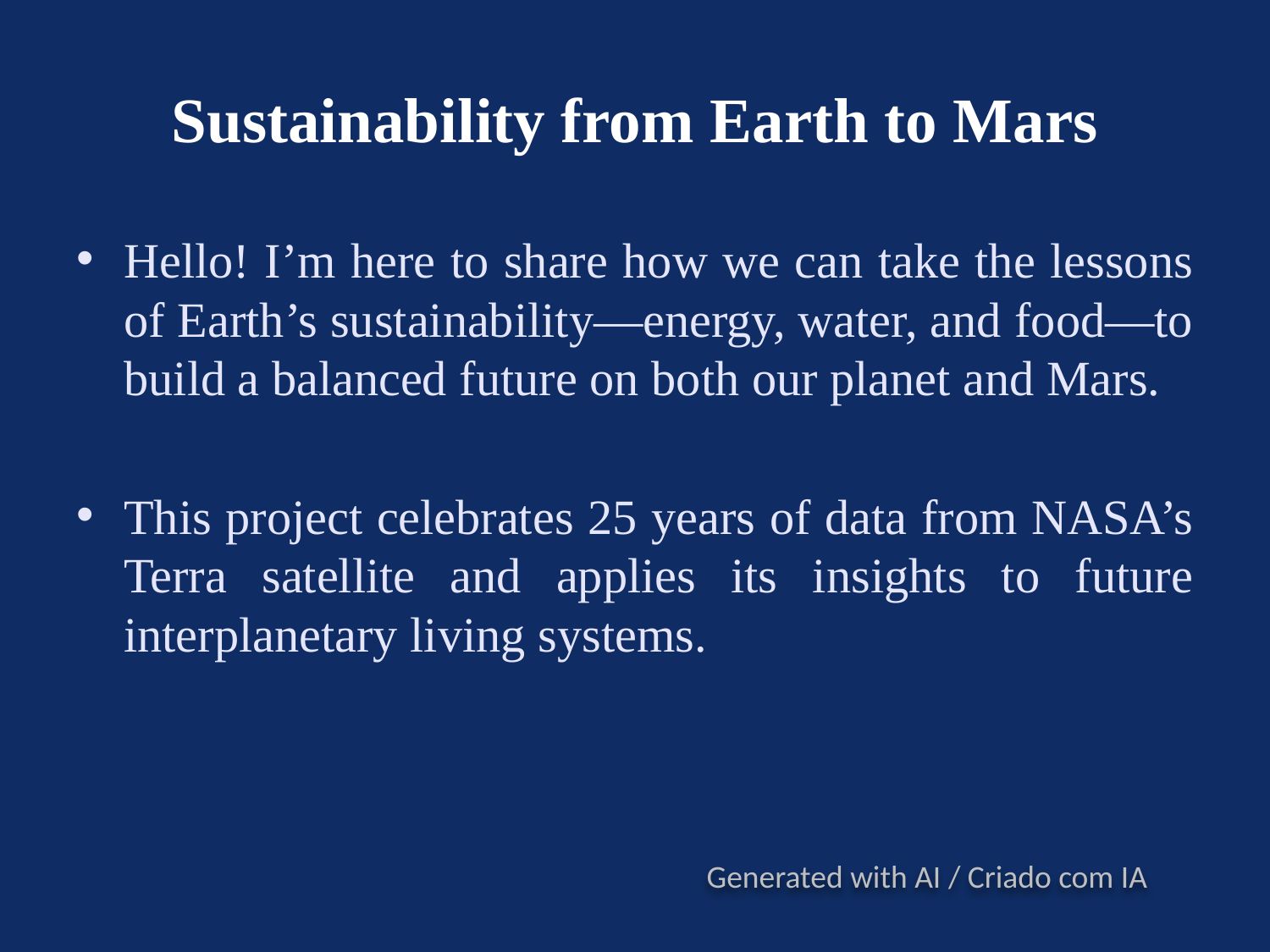

# Sustainability from Earth to Mars
Hello! I’m here to share how we can take the lessons of Earth’s sustainability—energy, water, and food—to build a balanced future on both our planet and Mars.

This project celebrates 25 years of data from NASA’s Terra satellite and applies its insights to future interplanetary living systems.
Generated with AI / Criado com IA